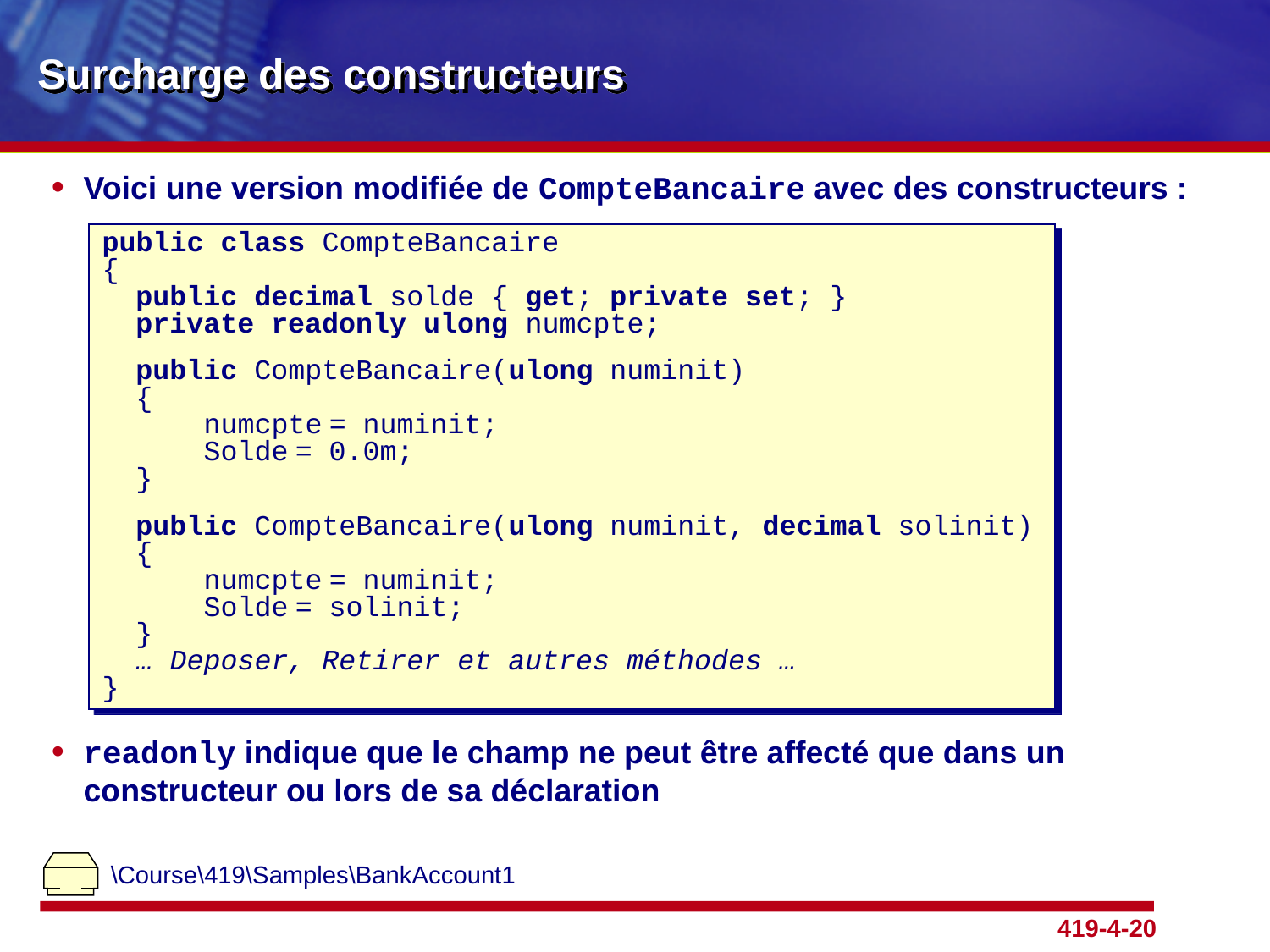

# Surcharge des constructeurs
Voici une version modifiée de CompteBancaire avec des constructeurs :

readonly indique que le champ ne peut être affecté que dans un constructeur ou lors de sa déclaration
public class CompteBancaire
{
  public decimal solde { get; private set; }
  private readonly ulong numcpte;

  public CompteBancaire(ulong numinit)
  {
      numcpte = numinit;
      Solde = 0.0m;
  }

  public CompteBancaire(ulong numinit, decimal solinit)
  {
      numcpte = numinit;
      Solde = solinit;
  }
  … Deposer, Retirer et autres méthodes …
}

\Course\419\Samples\BankAccount1